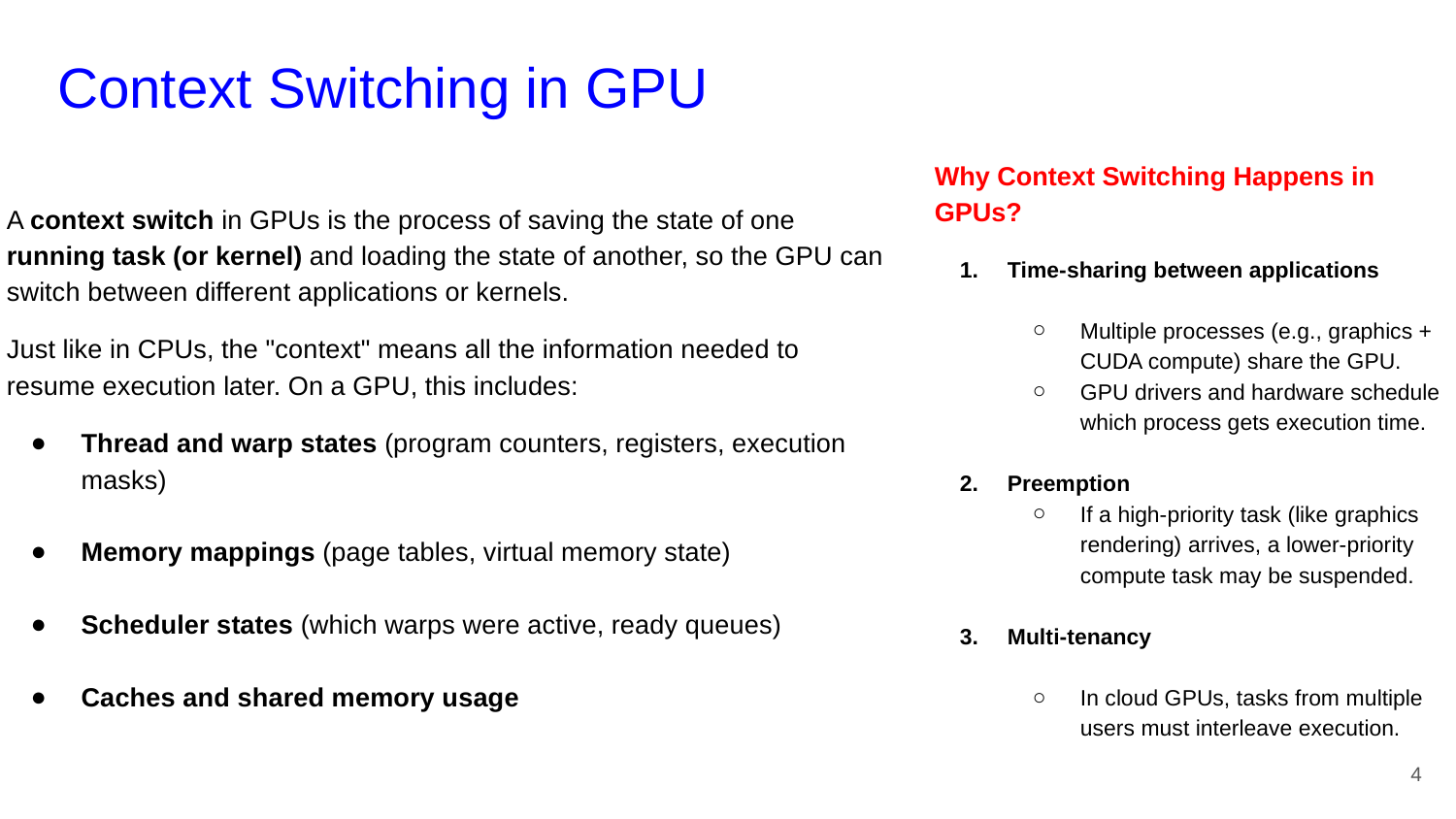

# Context Switching in GPU
Why Context Switching Happens in GPUs?
Time-sharing between applications
Multiple processes (e.g., graphics + CUDA compute) share the GPU.
GPU drivers and hardware schedule which process gets execution time.
Preemption
If a high-priority task (like graphics rendering) arrives, a lower-priority compute task may be suspended.
Multi-tenancy
In cloud GPUs, tasks from multiple users must interleave execution.

A context switch in GPUs is the process of saving the state of one running task (or kernel) and loading the state of another, so the GPU can switch between different applications or kernels.
Just like in CPUs, the "context" means all the information needed to resume execution later. On a GPU, this includes:
Thread and warp states (program counters, registers, execution masks)
Memory mappings (page tables, virtual memory state)
Scheduler states (which warps were active, ready queues)
Caches and shared memory usage

4